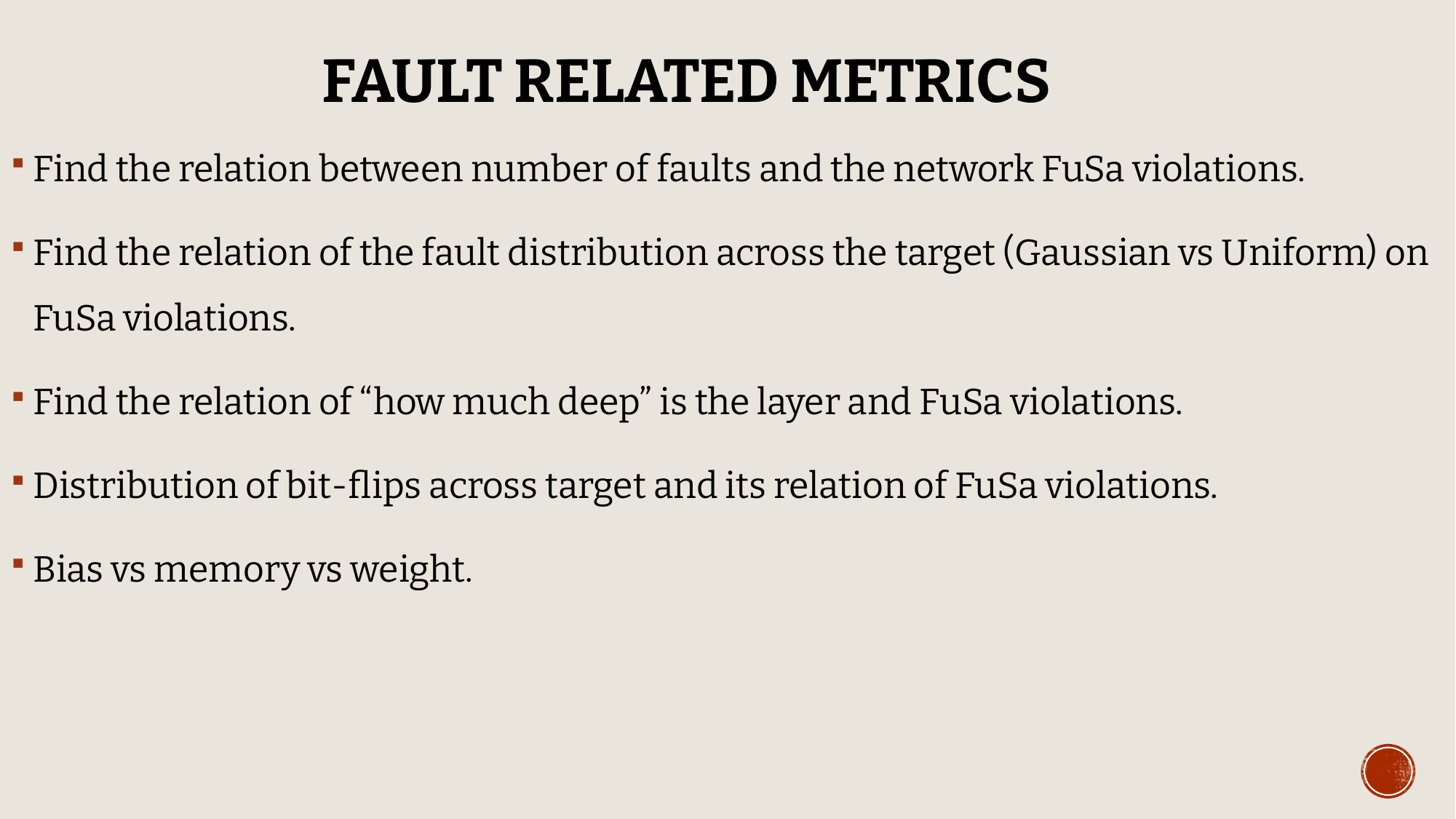

# Fault related metrics
Find the relation between number of faults and the network FuSa violations.
Find the relation of the fault distribution across the target (Gaussian vs Uniform) on FuSa violations.
Find the relation of “how much deep” is the layer and FuSa violations.
Distribution of bit-flips across target and its relation of FuSa violations.
Bias vs memory vs weight.